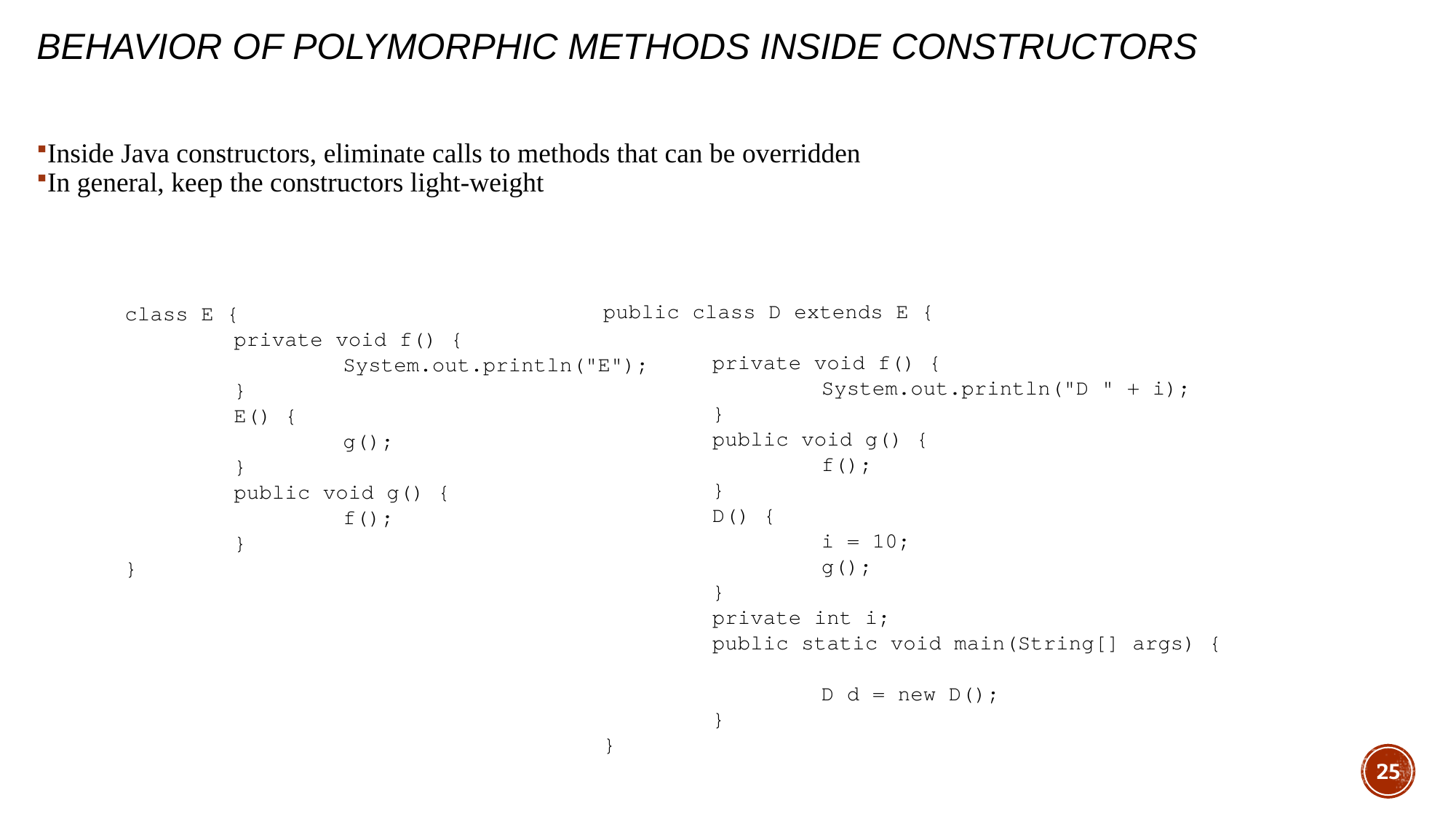

# Behavior of polymorphic methods inside constructors

Inside Java constructors, eliminate calls to methods that can be overridden
In general, keep the constructors light-weight

public class D extends E {

	private void f() {
		System.out.println("D " + i);
	}
	public void g() {
		f();
	}
	D() {
		i = 10;
		g();
	}
	private int i;
	public static void main(String[] args) {

		D d = new D();
	}
}
class E {
	private void f() {
		System.out.println("E");
	}
	E() {
		g();
	}
	public void g() {
		f();
	}
}
25